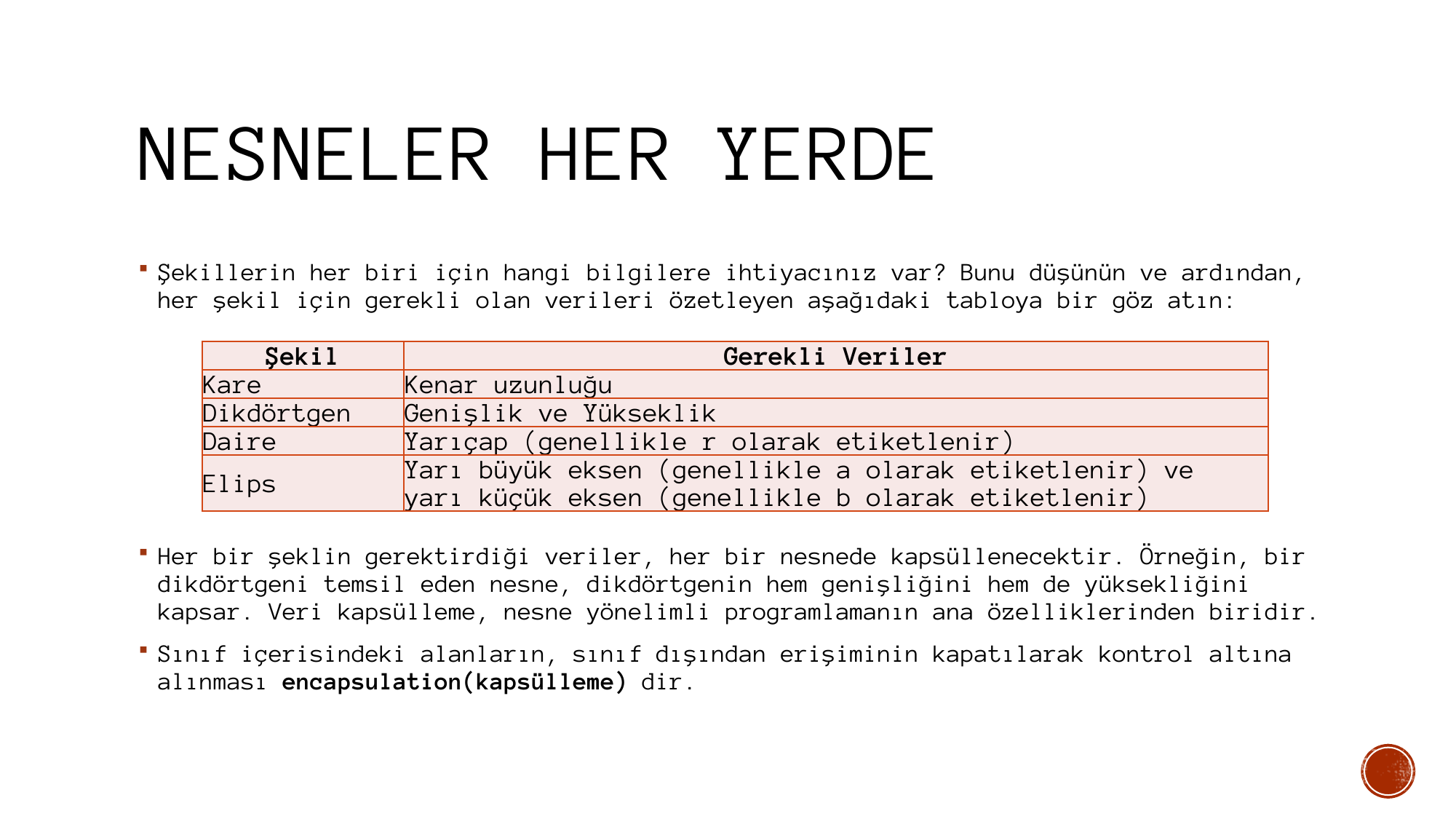

# Nesneler Her Yerde
Şekillerin her biri için hangi bilgilere ihtiyacınız var? Bunu düşünün ve ardından, her şekil için gerekli olan verileri özetleyen aşağıdaki tabloya bir göz atın:

Her bir şeklin gerektirdiği veriler, her bir nesnede kapsüllenecektir. Örneğin, bir dikdörtgeni temsil eden nesne, dikdörtgenin hem genişliğini hem de yüksekliğini kapsar. Veri kapsülleme, nesne yönelimli programlamanın ana özelliklerinden biridir.
Sınıf içerisindeki alanların, sınıf dışından erişiminin kapatılarak kontrol altına alınması encapsulation(kapsülleme) dir.

| Şekil | Gerekli Veriler |
| --- | --- |
| Kare | Kenar uzunluğu |
| Dikdörtgen | Genişlik ve Yükseklik |
| Daire | Yarıçap (genellikle r olarak etiketlenir) |
| Elips | Yarı büyük eksen (genellikle a olarak etiketlenir) ve yarı küçük eksen (genellikle b olarak etiketlenir) |